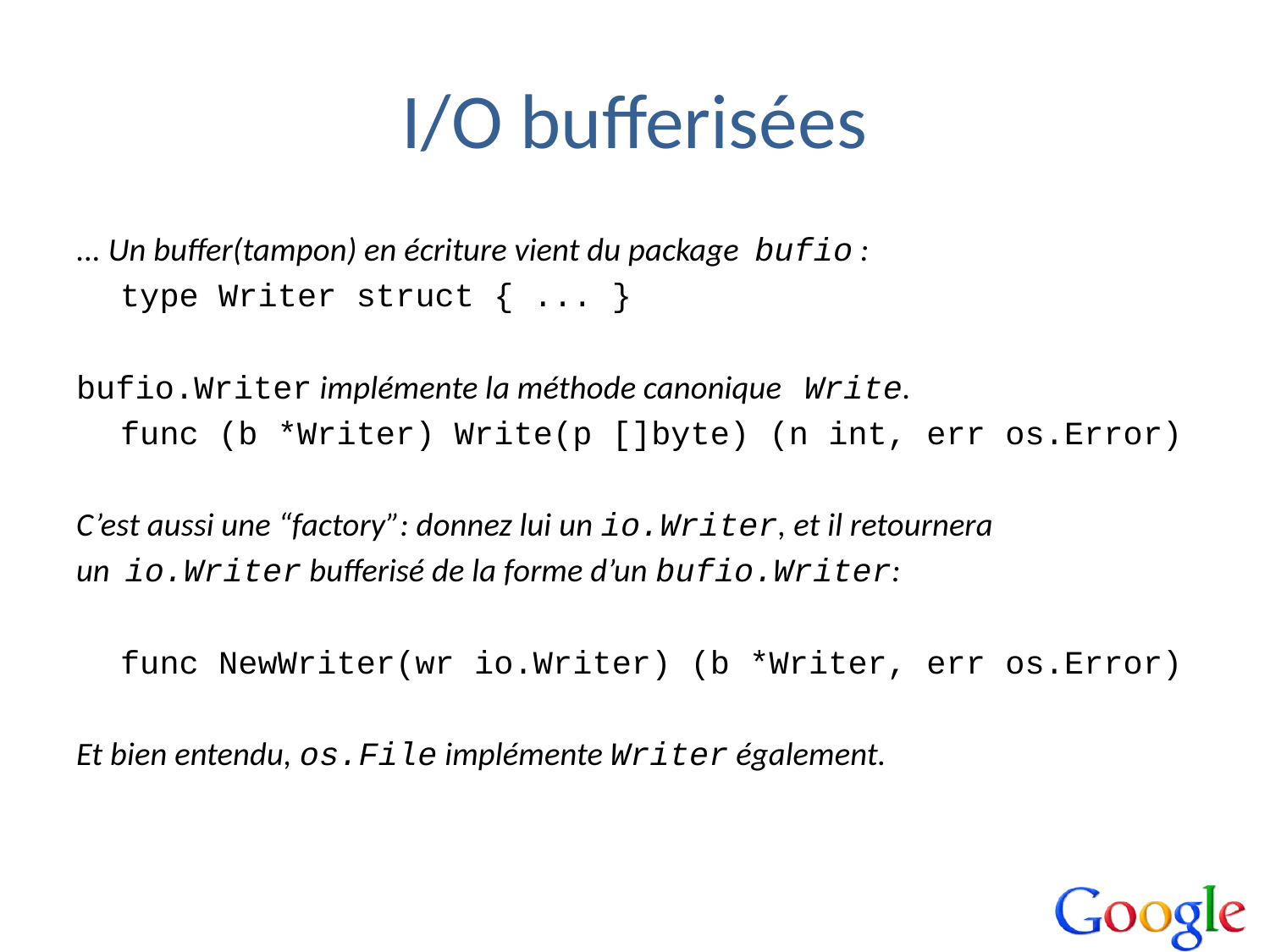

# I/O bufferisées
... Un buffer(tampon) en écriture vient du package  bufio :
	type Writer struct { ... }

bufio.Writer implémente la méthode canonique   Write.
	func (b *Writer) Write(p []byte) (n int, err os.Error)

C’est aussi une “factory”: donnez lui un io.Writer, et il retournera
un  io.Writer bufferisé de la forme d’un bufio.Writer:

	func NewWriter(wr io.Writer) (b *Writer, err os.Error)

Et bien entendu, os.File implémente Writer également.